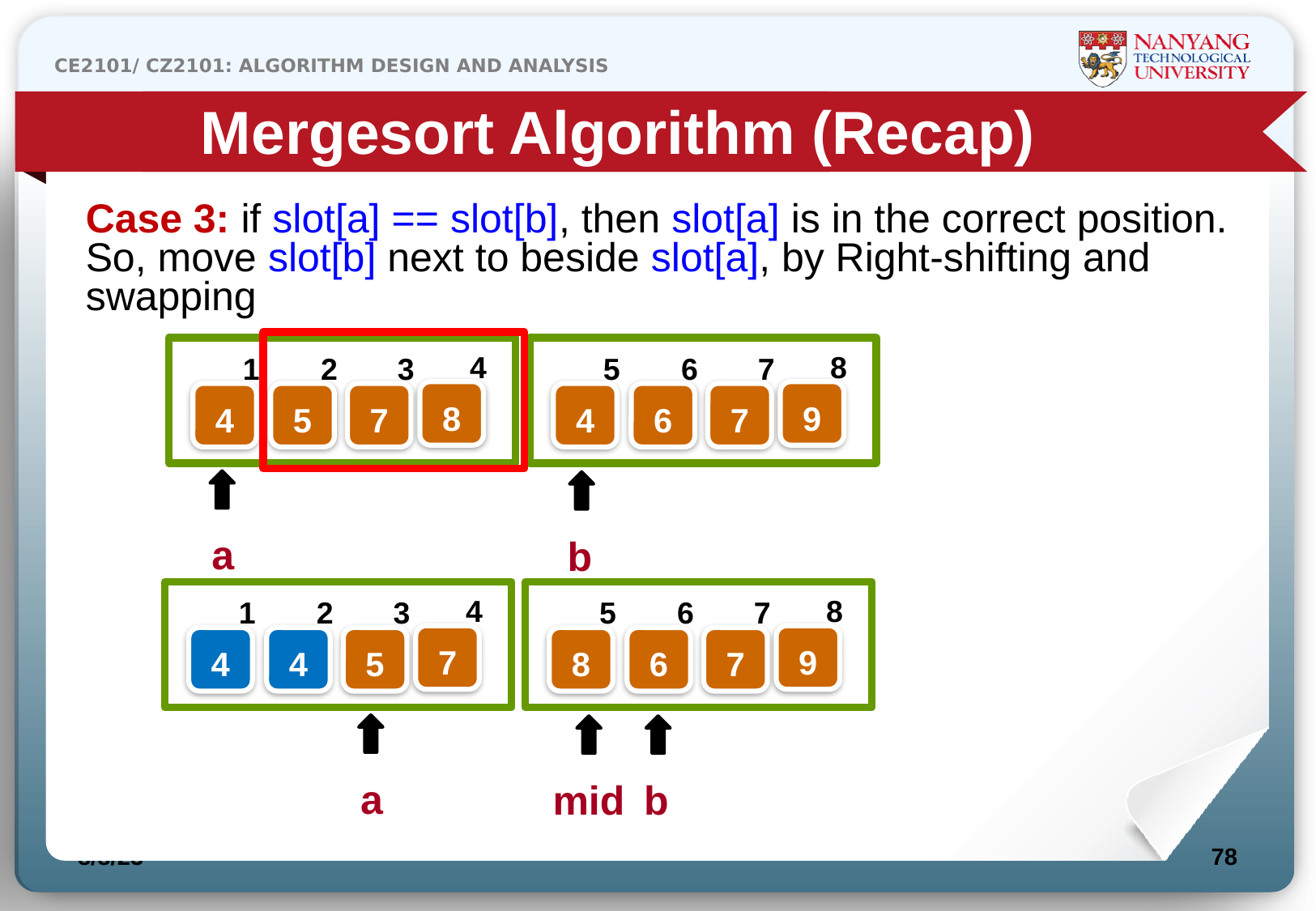

Mergesort Algorithm (Recap)
Case 3: if slot[a] == slot[b], then slot[a] is in the correct position. So, move slot[b] next to beside slot[a], by Right-shifting and swapping

4
8
1
2
3
5
6
7

8
9
4
5
7
4
6
7

a

b
4
8
1
2
3
5
6
7

7
9
4
4
5
8
6
7

a

mid

b